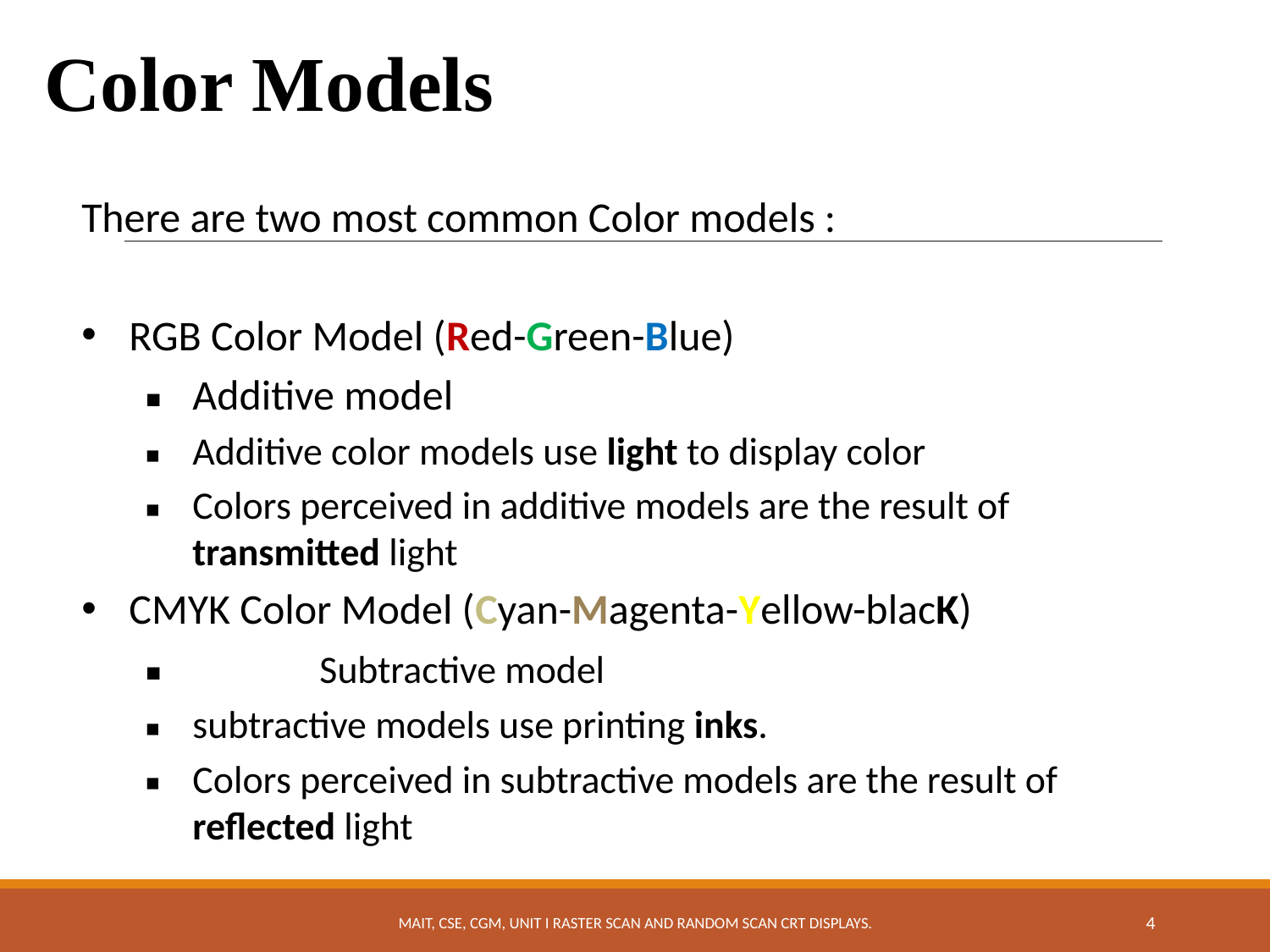

Color Models
There are two most common Color models :

RGB Color Model (Red-Green-Blue)
Additive model
Additive color models use light to display color
Colors perceived in additive models are the result of transmitted light
CMYK Color Model (Cyan-Magenta-Yellow-blacK)
	Subtractive model
subtractive models use printing inks.
Colors perceived in subtractive models are the result of reflected light

MAIT, CSE, CGM, UNIT I RASTER SCAN AND RANDOM SCAN CRT DISPLAYS.
4